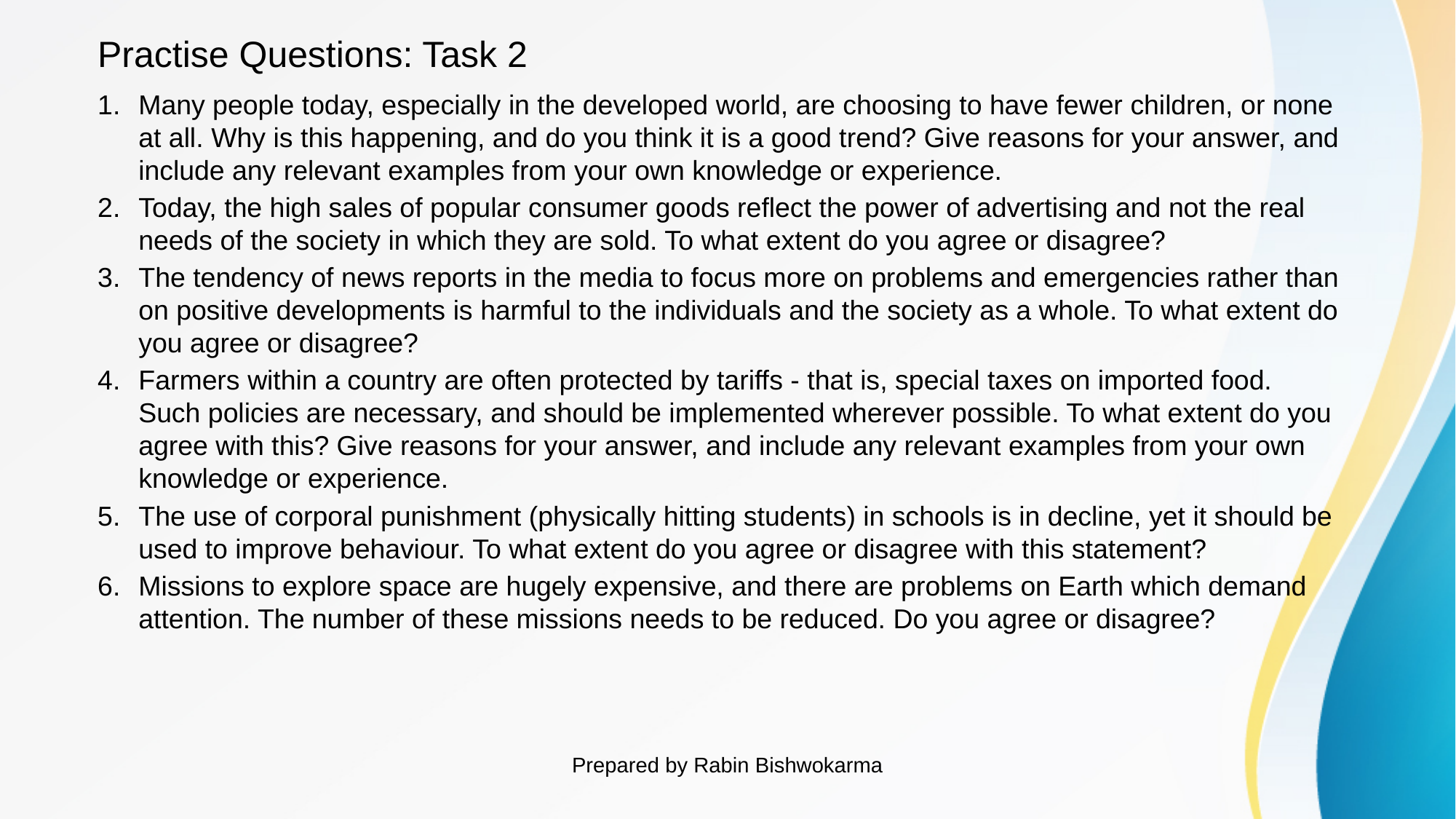

Practise Questions: Task 2
Many people today, especially in the developed world, are choosing to have fewer children, or none at all. Why is this happening, and do you think it is a good trend? Give reasons for your answer, and include any relevant examples from your own knowledge or experience.
Today, the high sales of popular consumer goods reflect the power of advertising and not the real needs of the society in which they are sold. To what extent do you agree or disagree?
The tendency of news reports in the media to focus more on problems and emergencies rather than on positive developments is harmful to the individuals and the society as a whole. To what extent do you agree or disagree?
Farmers within a country are often protected by tariffs - that is, special taxes on imported food. Such policies are necessary, and should be implemented wherever possible. To what extent do you agree with this? Give reasons for your answer, and include any relevant examples from your own knowledge or experience.
The use of corporal punishment (physically hitting students) in schools is in decline, yet it should be used to improve behaviour. To what extent do you agree or disagree with this statement?
Missions to explore space are hugely expensive, and there are problems on Earth which demand attention. The number of these missions needs to be reduced. Do you agree or disagree?

Prepared by Rabin Bishwokarma
39